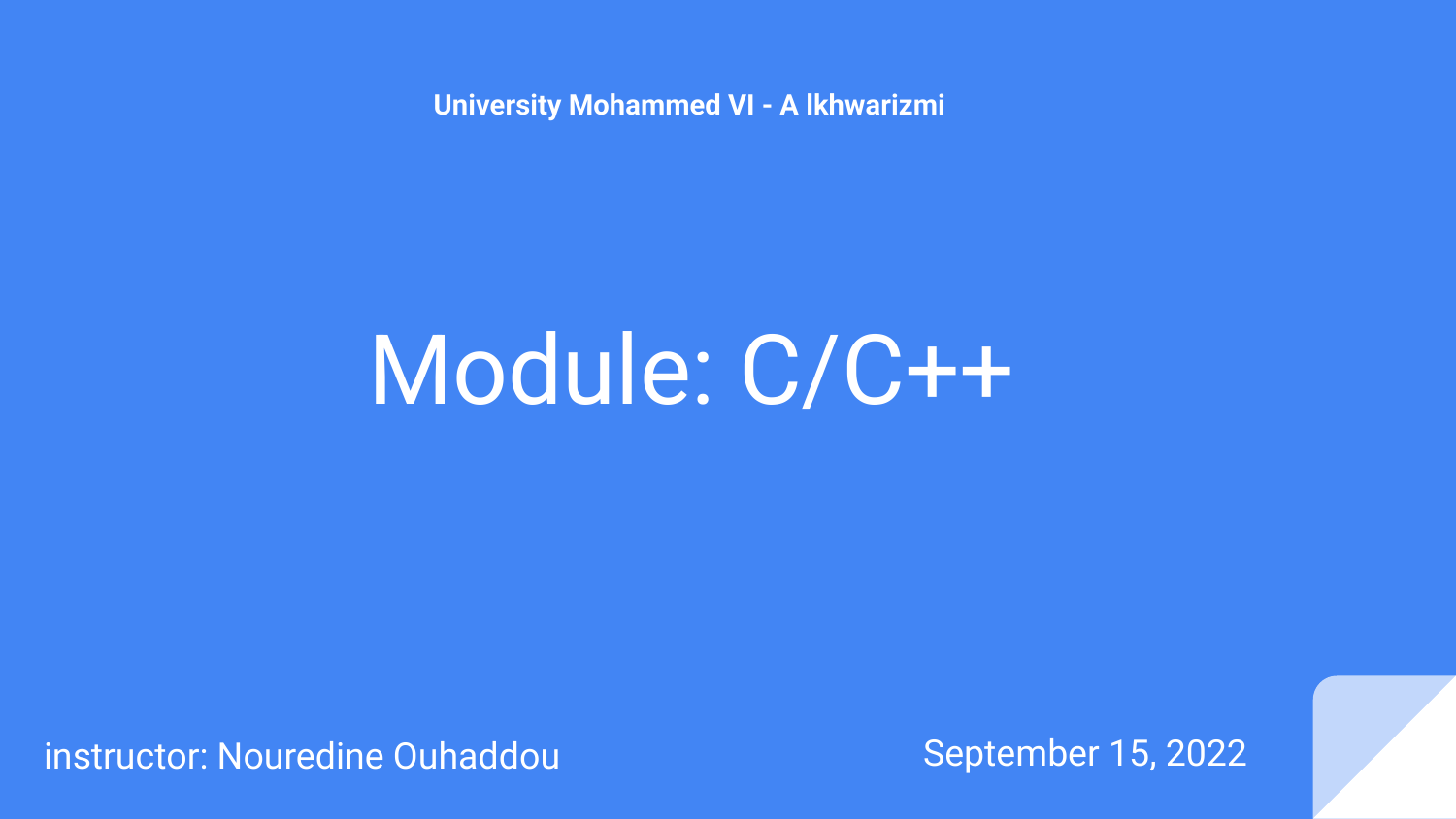

University Mohammed VI - A lkhwarizmi
# Module: C/C++
September 15, 2022
instructor: Nouredine Ouhaddou